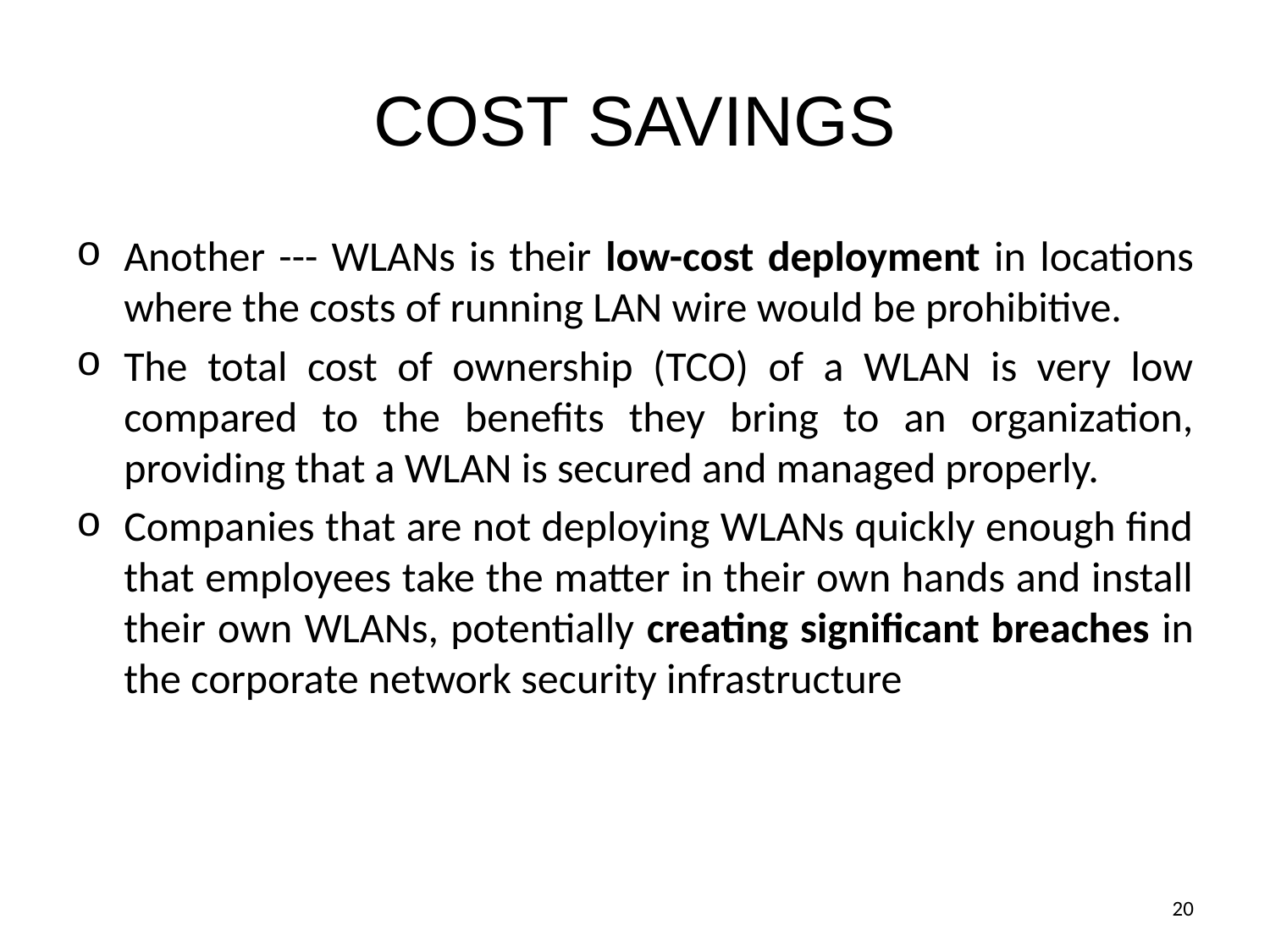

# COST SAVINGS
Another --- WLANs is their low-cost deployment in locations where the costs of running LAN wire would be prohibitive.
The total cost of ownership (TCO) of a WLAN is very low compared to the benefits they bring to an organization, providing that a WLAN is secured and managed properly.
Companies that are not deploying WLANs quickly enough find that employees take the matter in their own hands and install their own WLANs, potentially creating significant breaches in the corporate network security infrastructure

20